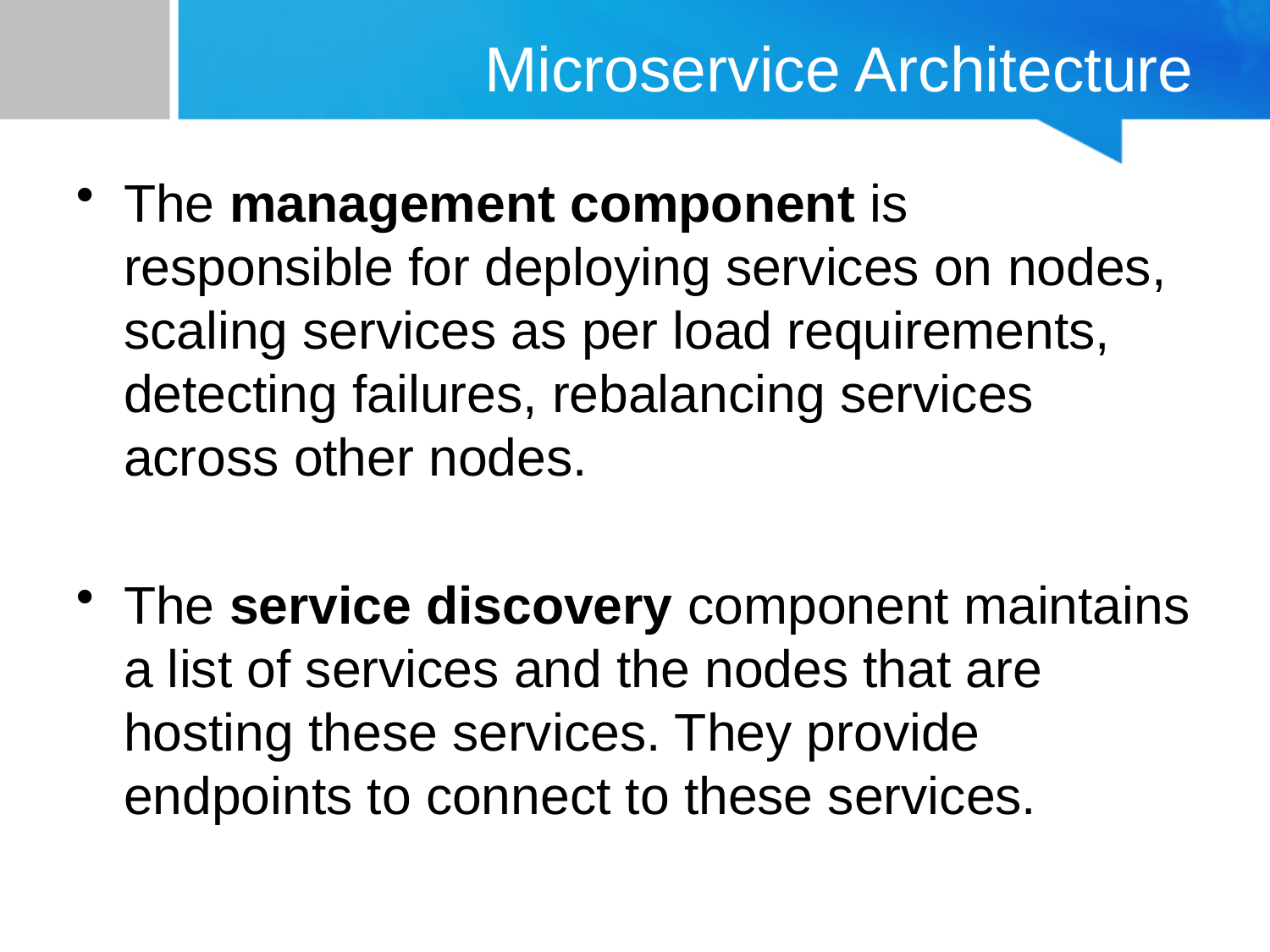

# Microservice Architecture
The management component is responsible for deploying services on nodes, scaling services as per load requirements, detecting failures, rebalancing services across other nodes.

The service discovery component maintains a list of services and the nodes that are hosting these services. They provide endpoints to connect to these services.